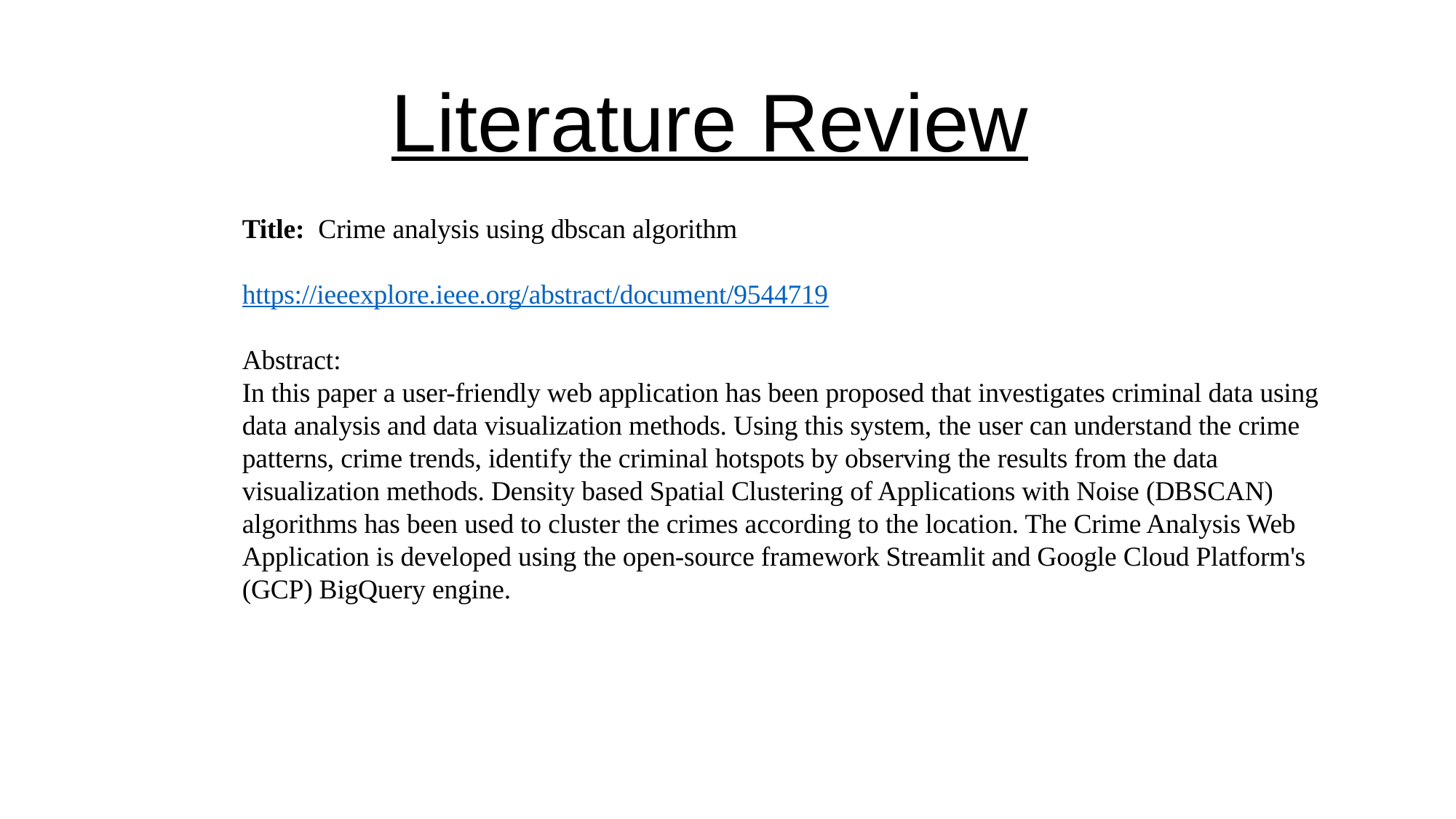

Literature Review
Title:  Crime analysis using dbscan algorithm

https://ieeexplore.ieee.org/abstract/document/9544719

Abstract:
In this paper a user-friendly web application has been proposed that investigates criminal data using data analysis and data visualization methods. Using this system, the user can understand the crime patterns, crime trends, identify the criminal hotspots by observing the results from the data visualization methods. Density based Spatial Clustering of Applications with Noise (DBSCAN) algorithms has been used to cluster the crimes according to the location. The Crime Analysis Web Application is developed using the open-source framework Streamlit and Google Cloud Platform's (GCP) BigQuery engine.